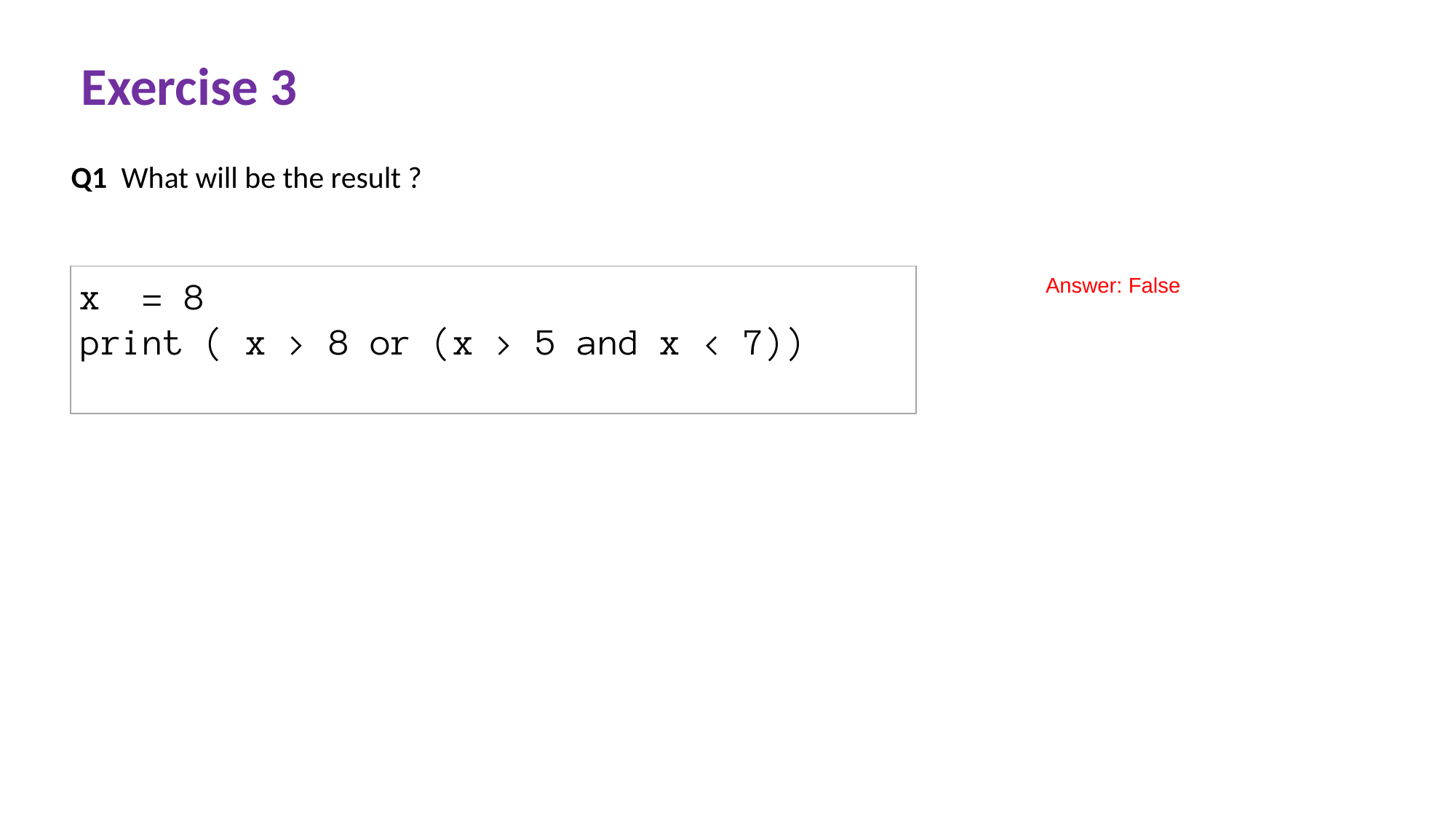

Exercise 3
Q1  What will be the result ?
x  = 8
print ( x > 8 or (x > 5 and x < 7))

Answer: False